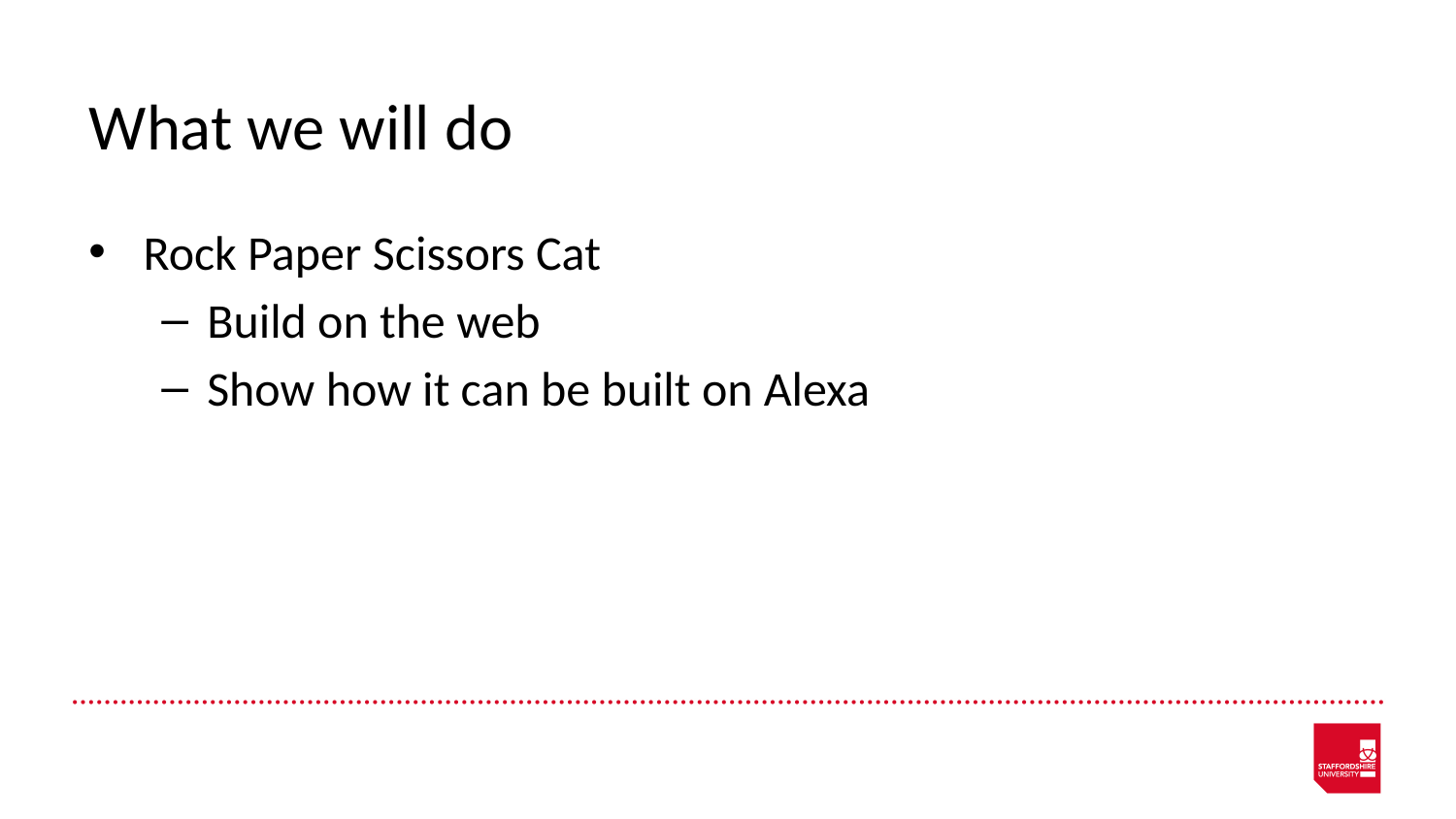

# What we will do
Rock Paper Scissors Cat
Build on the web
Show how it can be built on Alexa